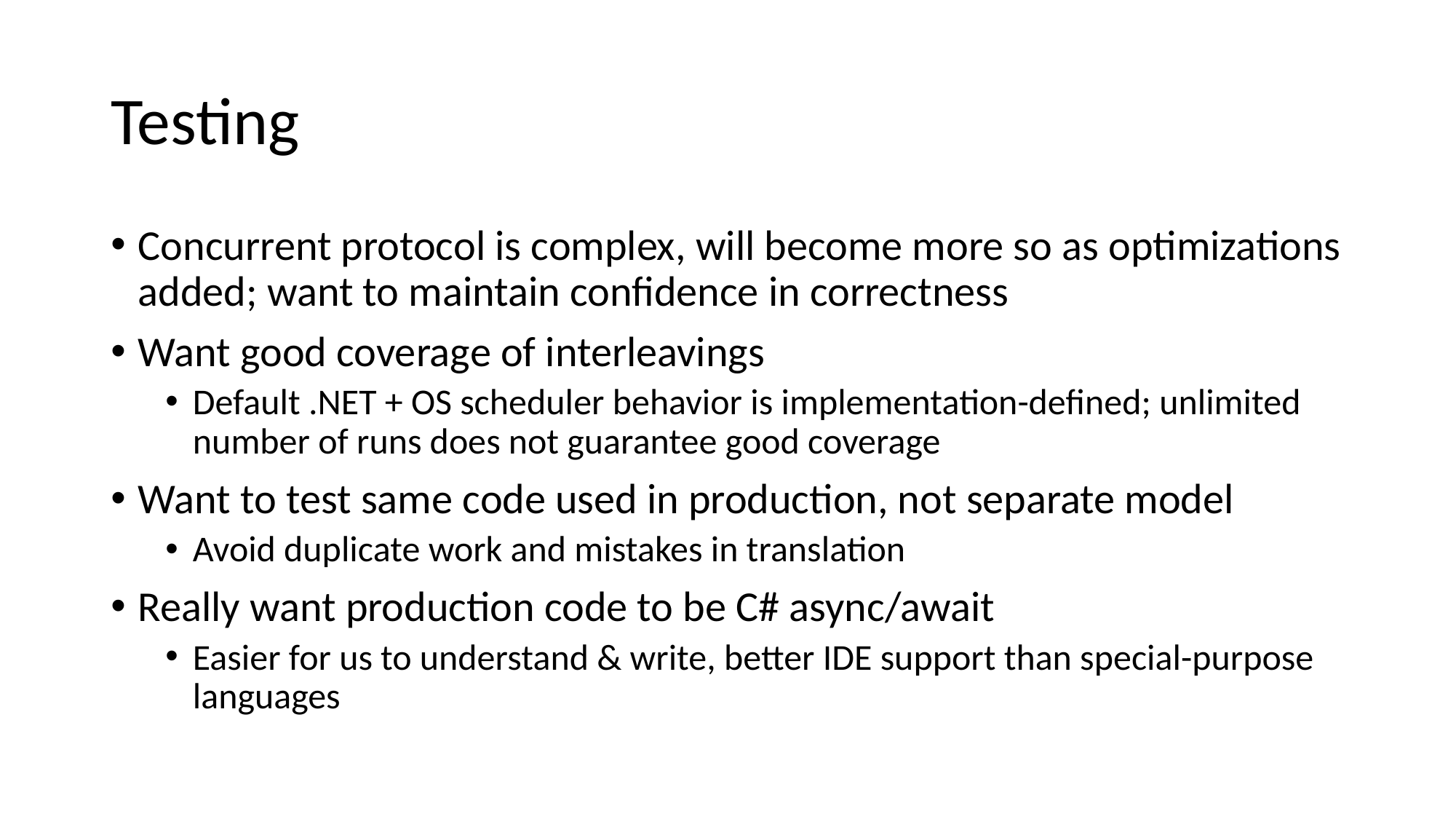

# Testing
Concurrent protocol is complex, will become more so as optimizations added; want to maintain confidence in correctness
Want good coverage of interleavings
Default .NET + OS scheduler behavior is implementation-defined; unlimited number of runs does not guarantee good coverage
Want to test same code used in production, not separate model
Avoid duplicate work and mistakes in translation
Really want production code to be C# async/await
Easier for us to understand & write, better IDE support than special-purpose languages